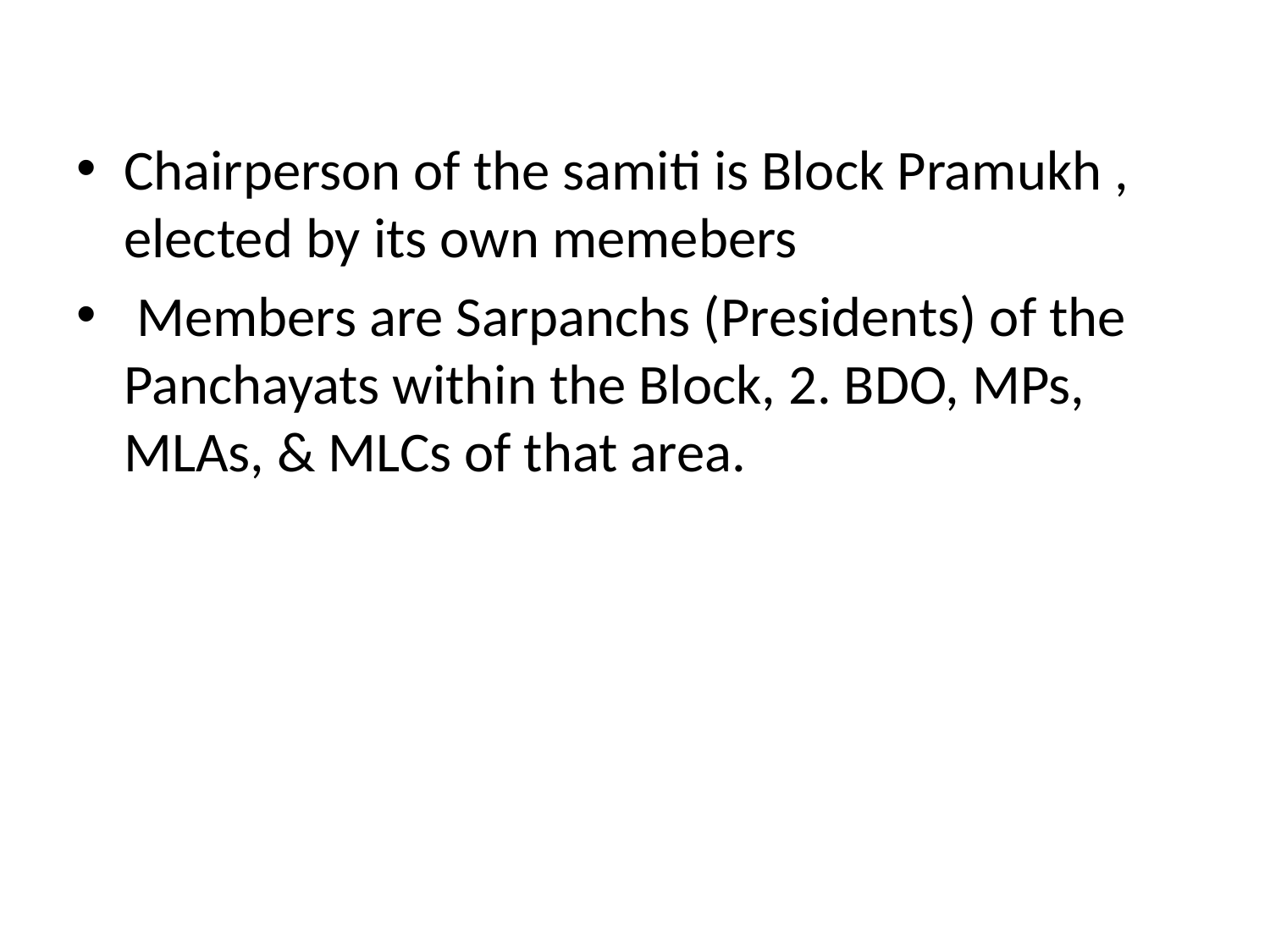

Chairperson of the samiti is Block Pramukh , elected by its own memebers
 Members are Sarpanchs (Presidents) of the Panchayats within the Block, 2. BDO, MPs, MLAs, & MLCs of that area.